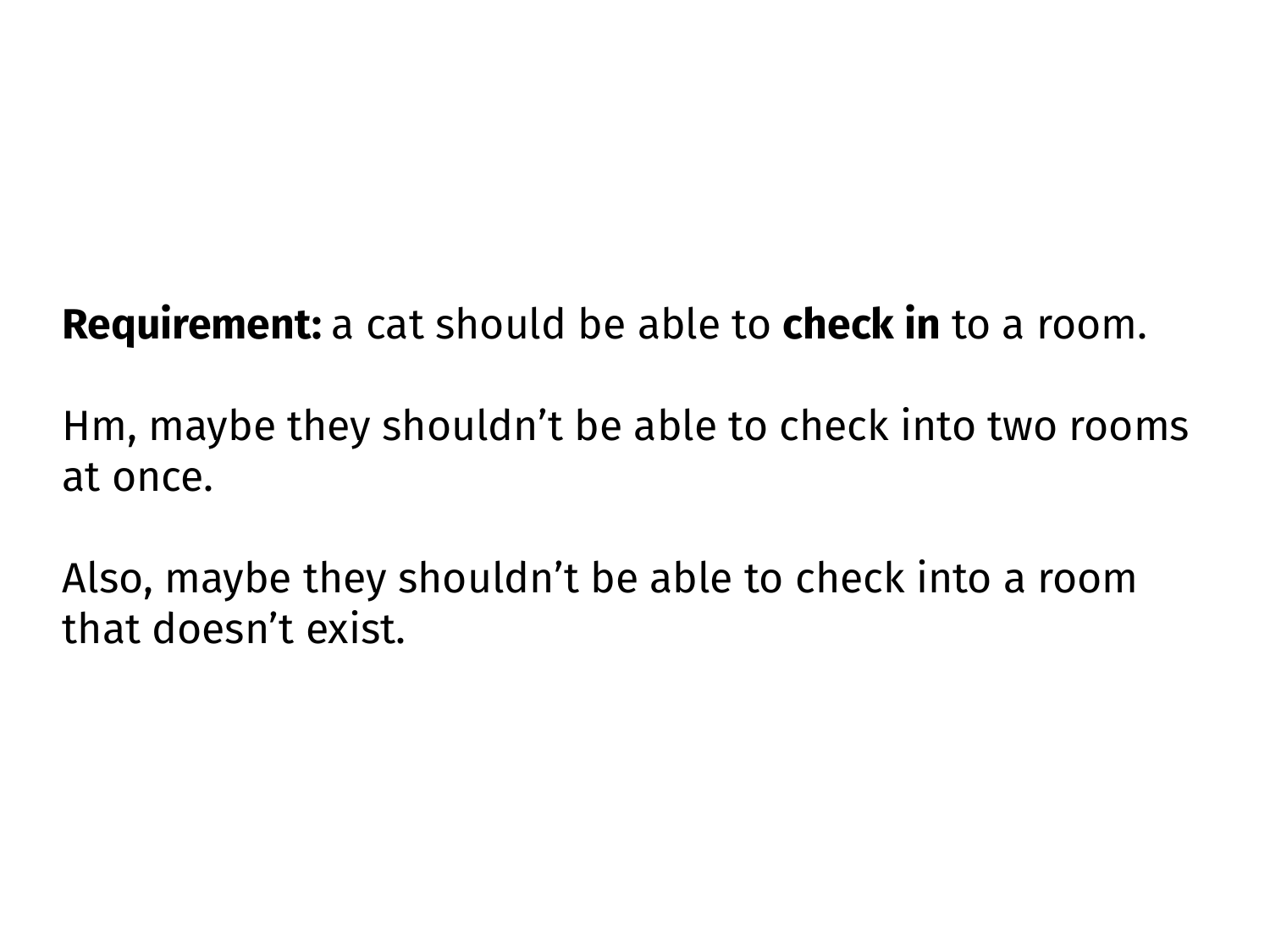

Requirement: a cat should be able to check in to a room.

Hm, maybe they shouldn’t be able to check into two rooms at once.

Also, maybe they shouldn’t be able to check into a room that doesn’t exist.